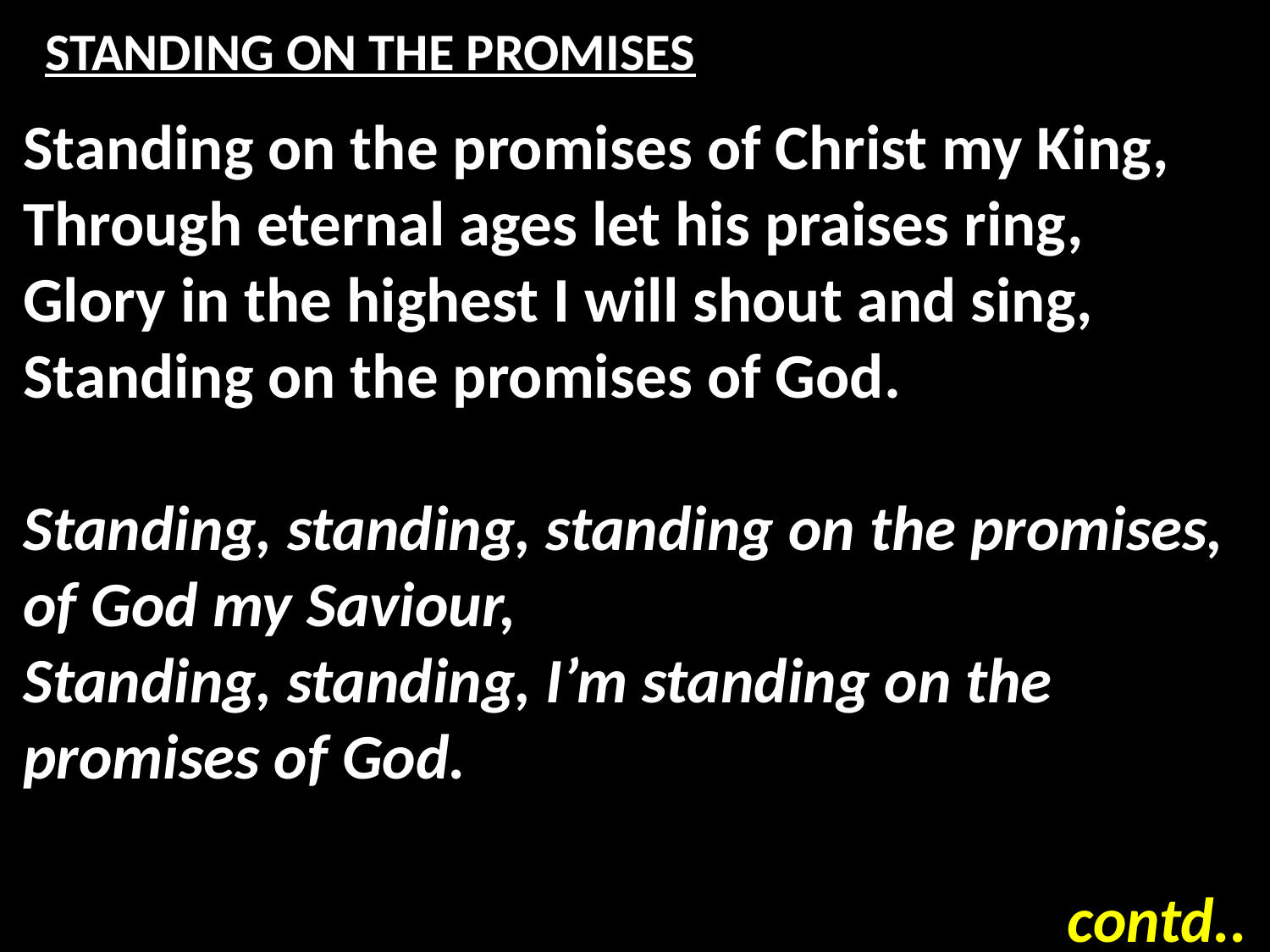

# STANDING ON THE PROMISES
Standing on the promises of Christ my King,
Through eternal ages let his praises ring,
Glory in the highest I will shout and sing,
Standing on the promises of God.

Standing, standing, standing on the promises,
of God my Saviour,
Standing, standing, I’m standing on the promises of God.
contd..